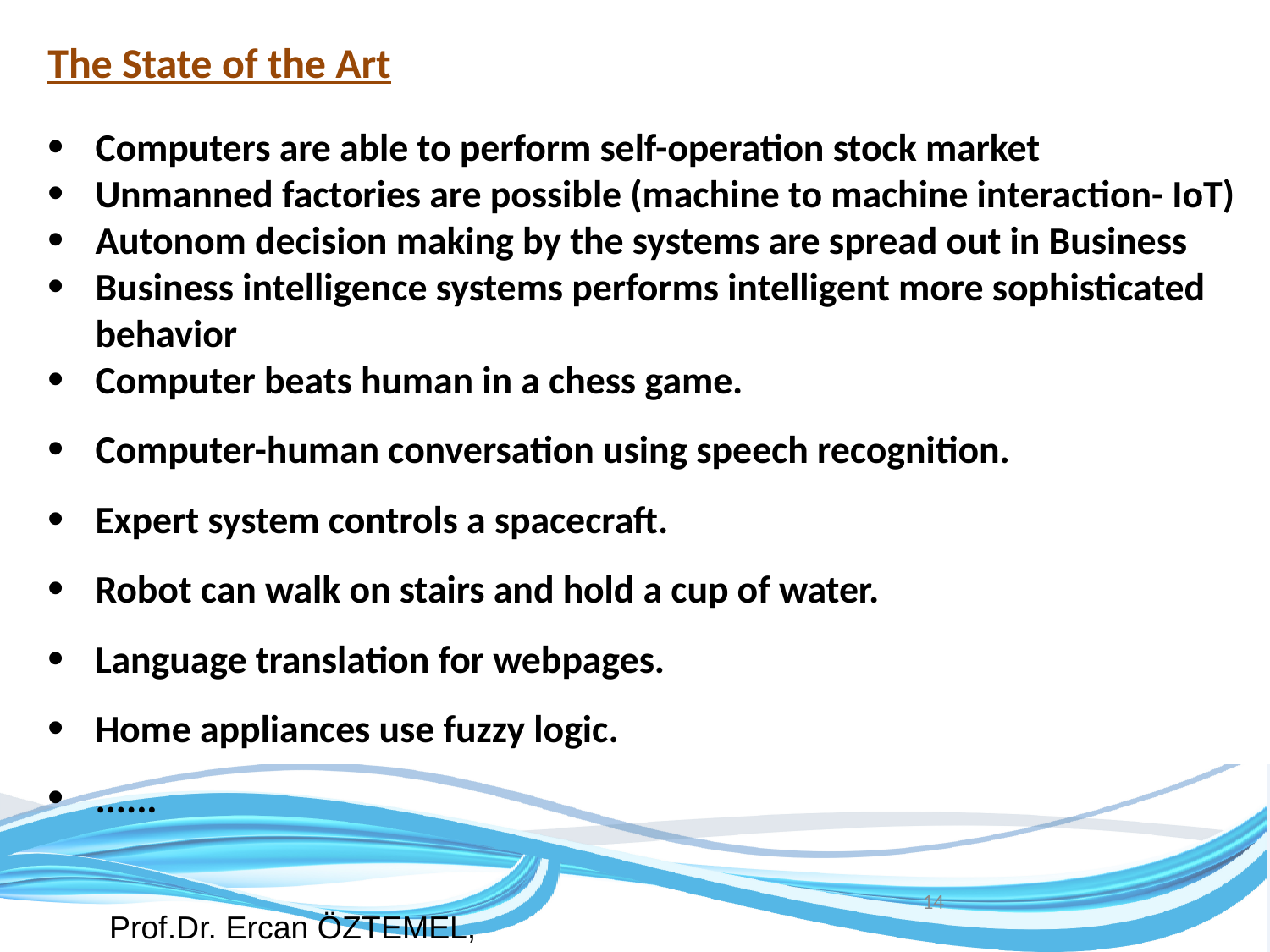

# The State of the Art
Computers are able to perform self-operation stock market
Unmanned factories are possible (machine to machine interaction- IoT)
Autonom decision making by the systems are spread out in Business
Business intelligence systems performs intelligent more sophisticated behavior
Computer beats human in a chess game.
Computer-human conversation using speech recognition.
Expert system controls a spacecraft.
Robot can walk on stairs and hold a cup of water.
Language translation for webpages.
Home appliances use fuzzy logic.
......

14